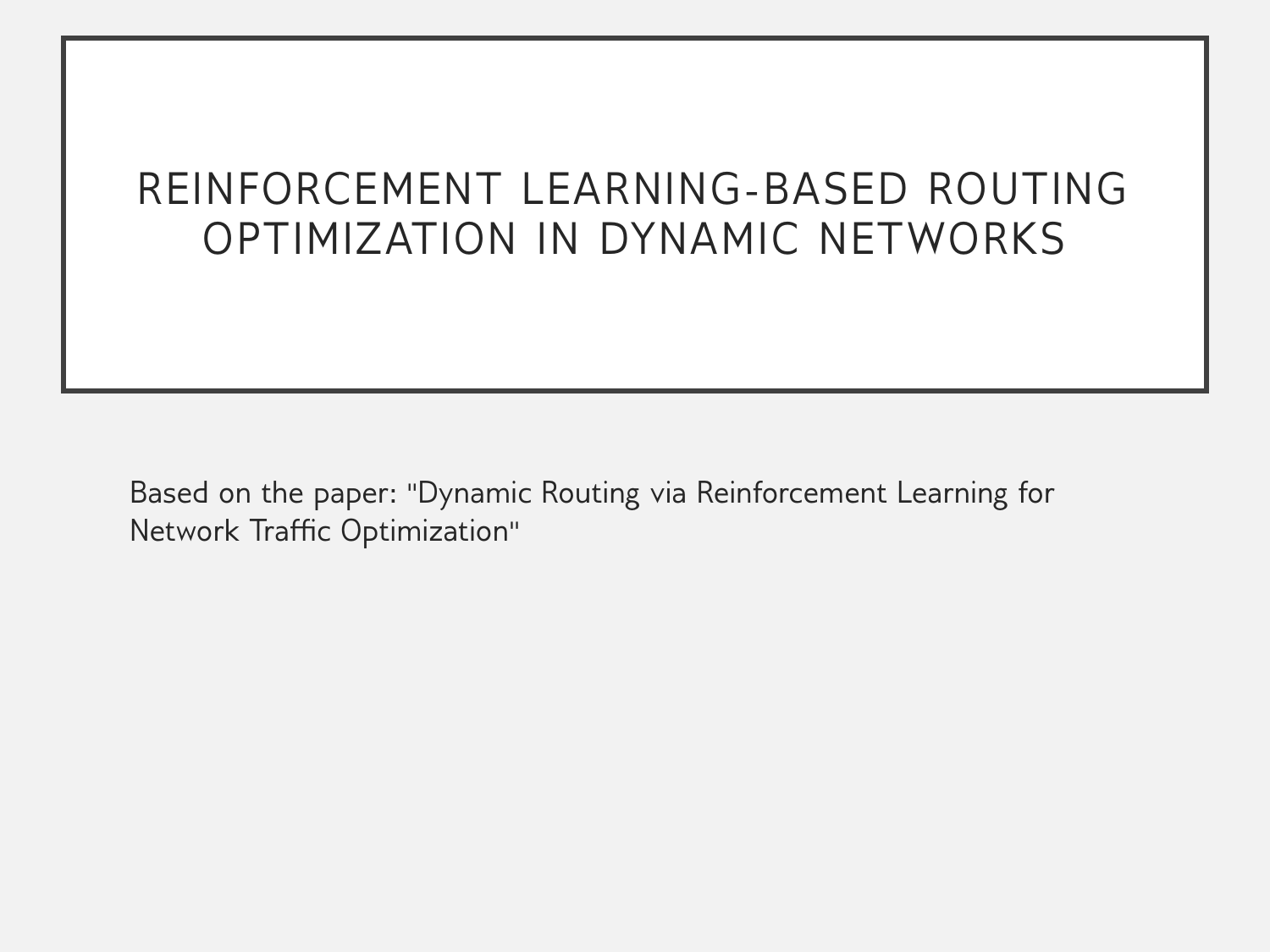

# Reinforcement Learning-based Routing Optimization in Dynamic Networks
Based on the paper: "Dynamic Routing via Reinforcement Learning for Network Traffic Optimization"